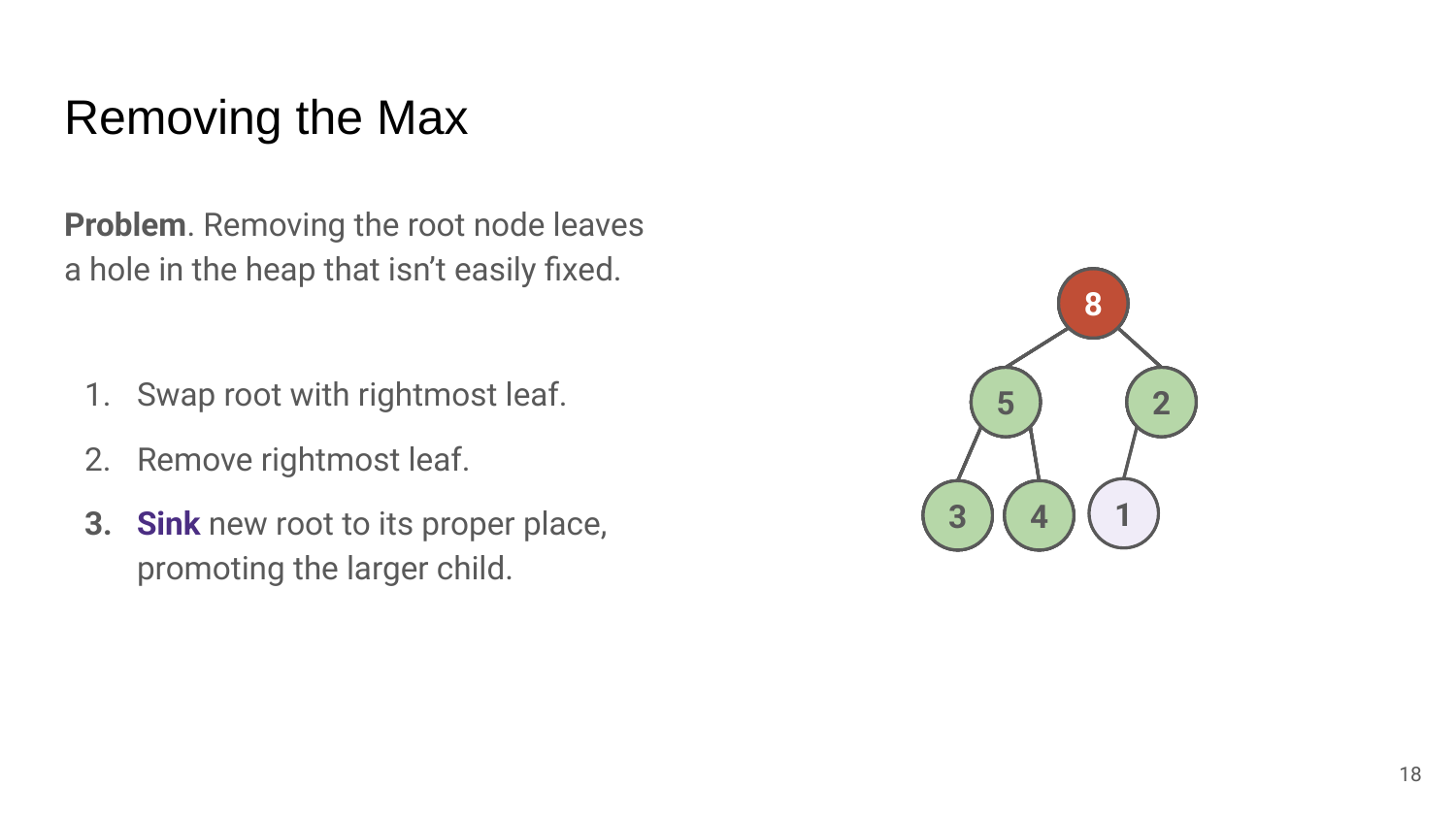

# Removing the Max
Problem. Removing the root node leaves a hole in the heap that isn’t easily fixed.

Swap root with rightmost leaf.
Remove rightmost leaf.
Sink new root to its proper place, promoting the larger child.
5
4
2
3
1
5
1
2
3
4
1
5
2
3
4
1
5
2
8
3
4
8
5
2
1
3
4
18